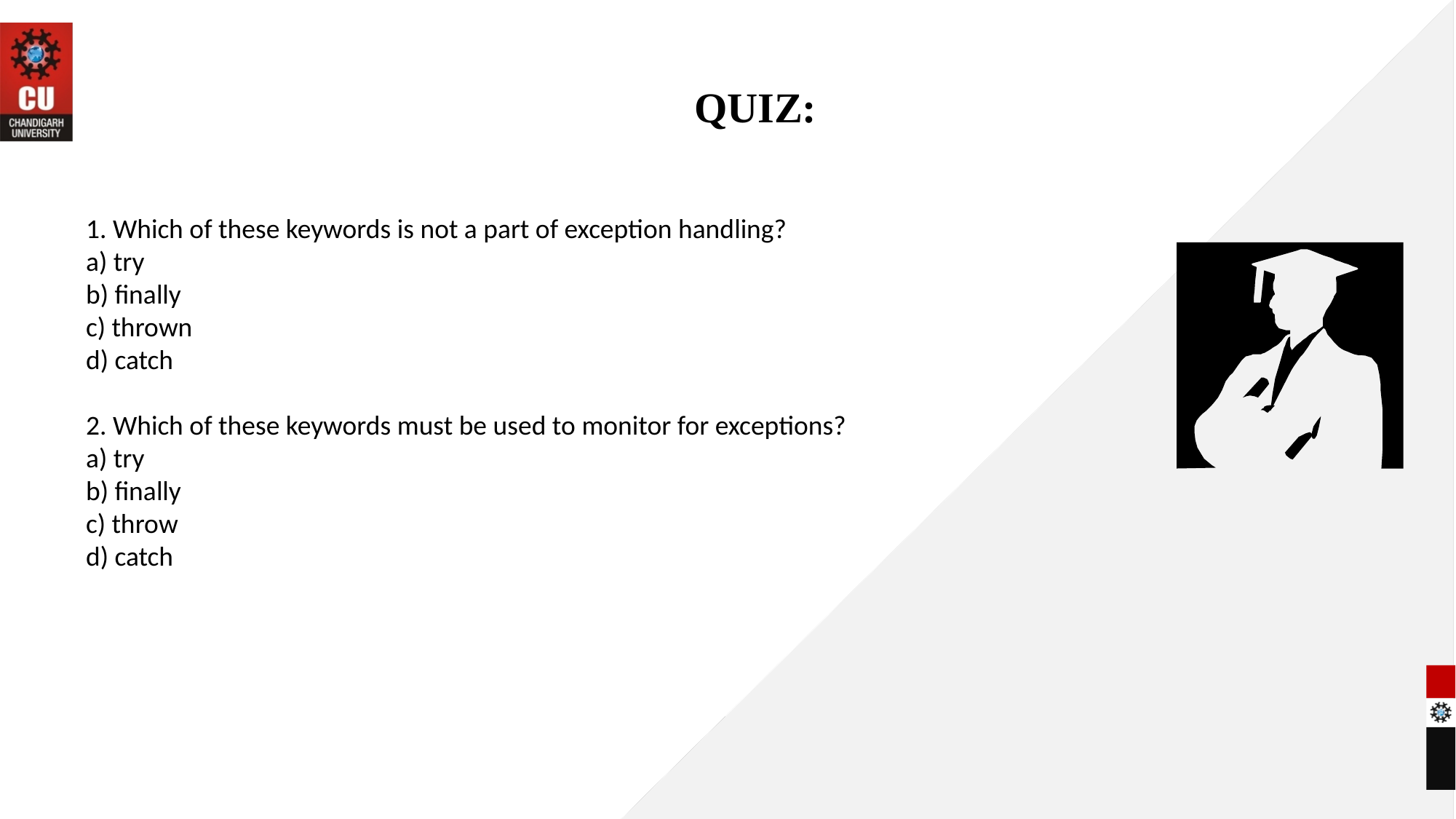

# QUIZ:
1. Which of these keywords is not a part of exception handling?
a) try
b) finally
c) thrown
d) catch
2. Which of these keywords must be used to monitor for exceptions?
a) try
b) finally
c) throw
d) catch